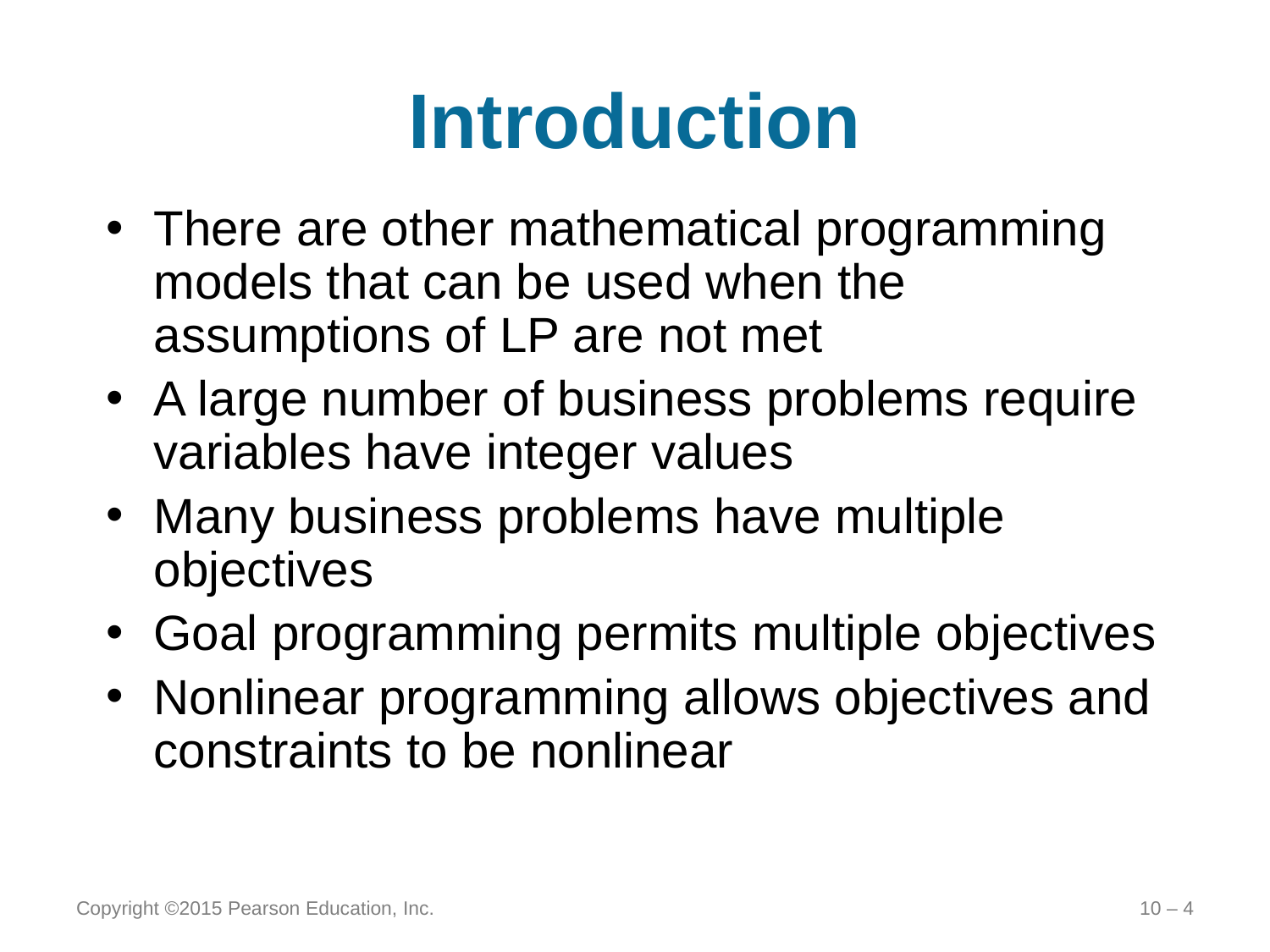

# Introduction
There are other mathematical programming models that can be used when the assumptions of LP are not met
A large number of business problems require variables have integer values
Many business problems have multiple objectives
Goal programming permits multiple objectives
Nonlinear programming allows objectives and constraints to be nonlinear
Copyright ©2015 Pearson Education, Inc.
10 – 4